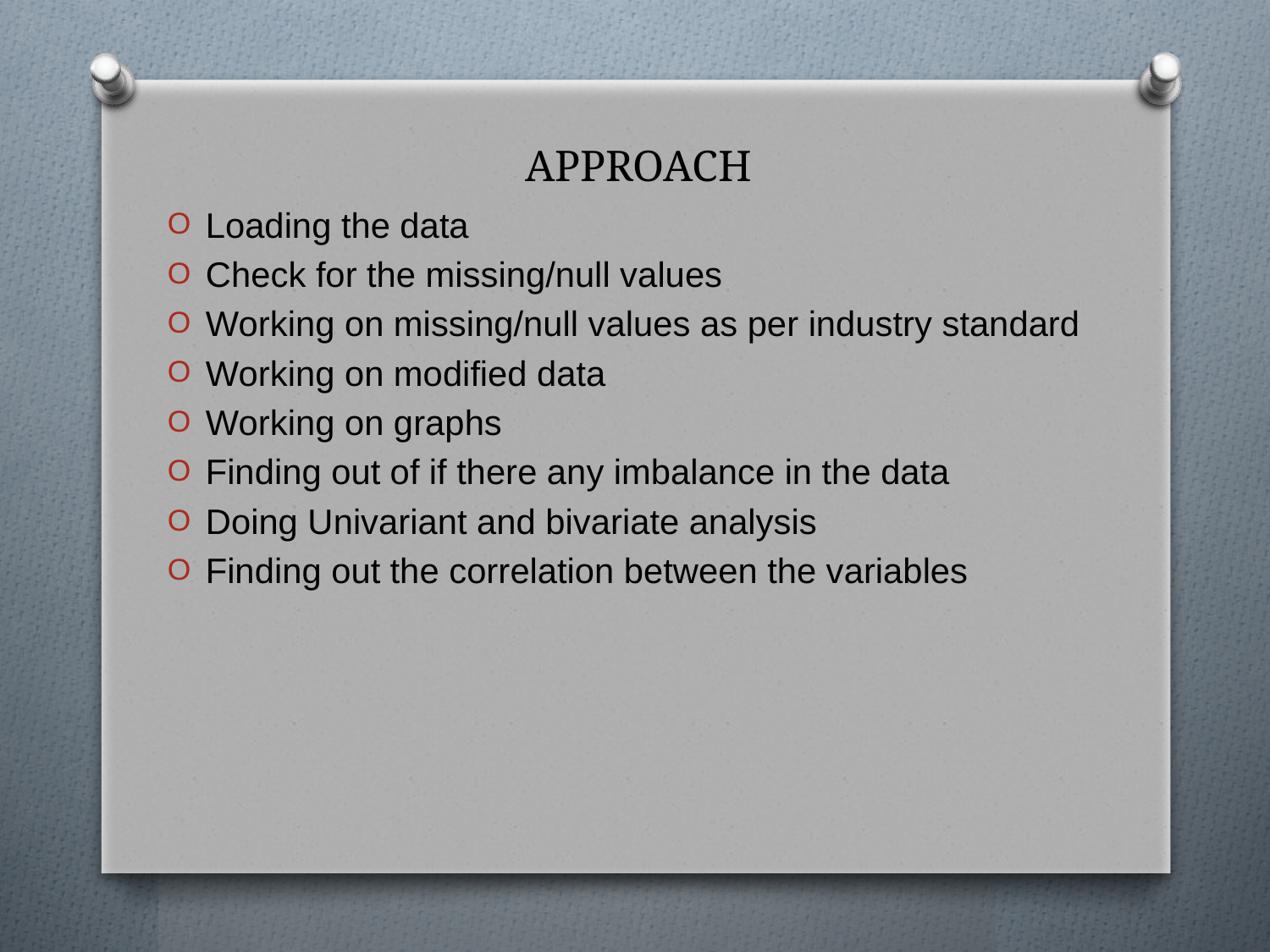

# APPROACH
Loading the data
Check for the missing/null values
Working on missing/null values as per industry standard
Working on modified data
Working on graphs
Finding out of if there any imbalance in the data
Doing Univariant and bivariate analysis
Finding out the correlation between the variables